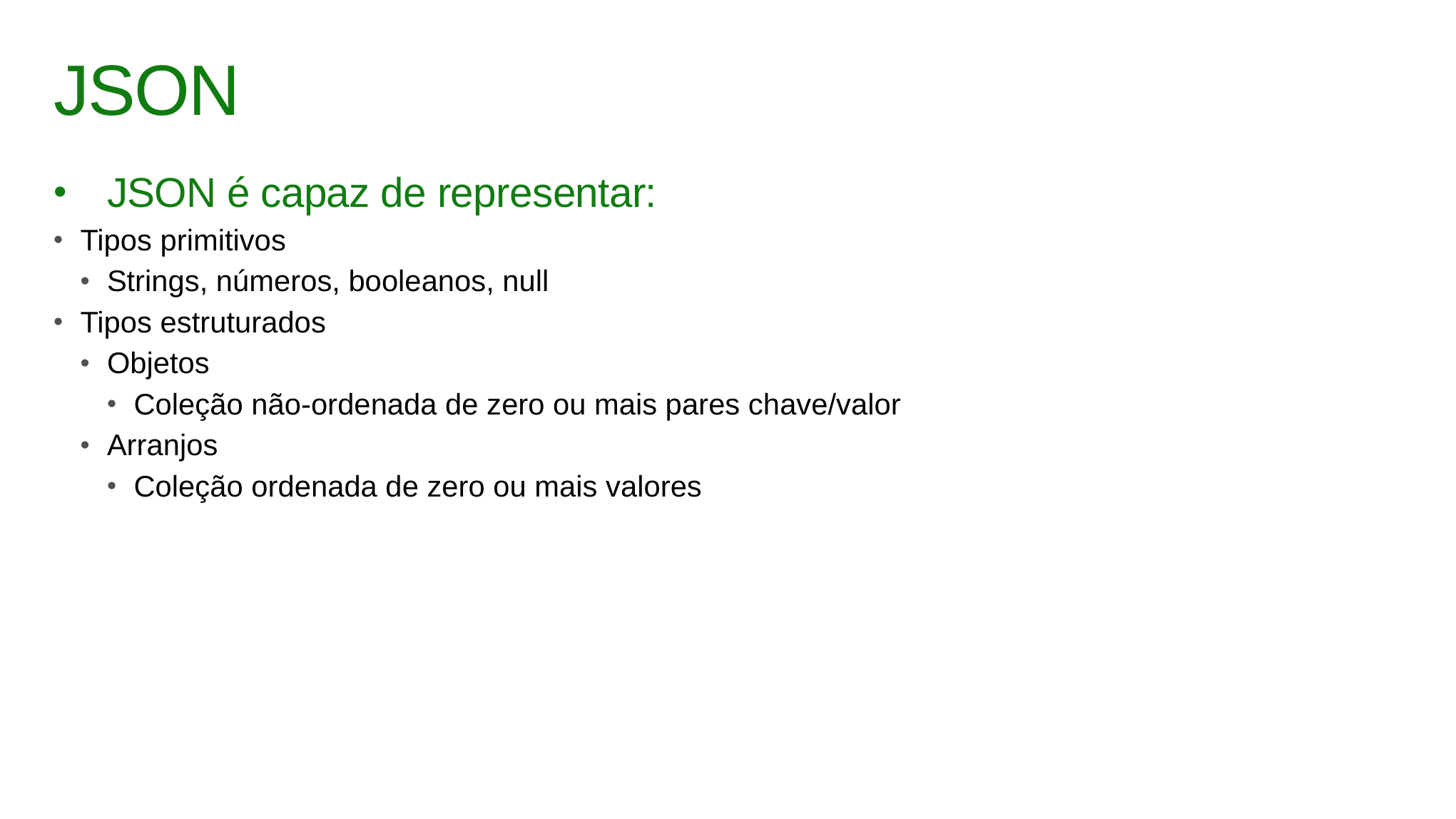

# JSON
JSON é capaz de representar:
Tipos primitivos
Strings, números, booleanos, null
Tipos estruturados
Objetos
Coleção não-ordenada de zero ou mais pares chave/valor
Arranjos
Coleção ordenada de zero ou mais valores